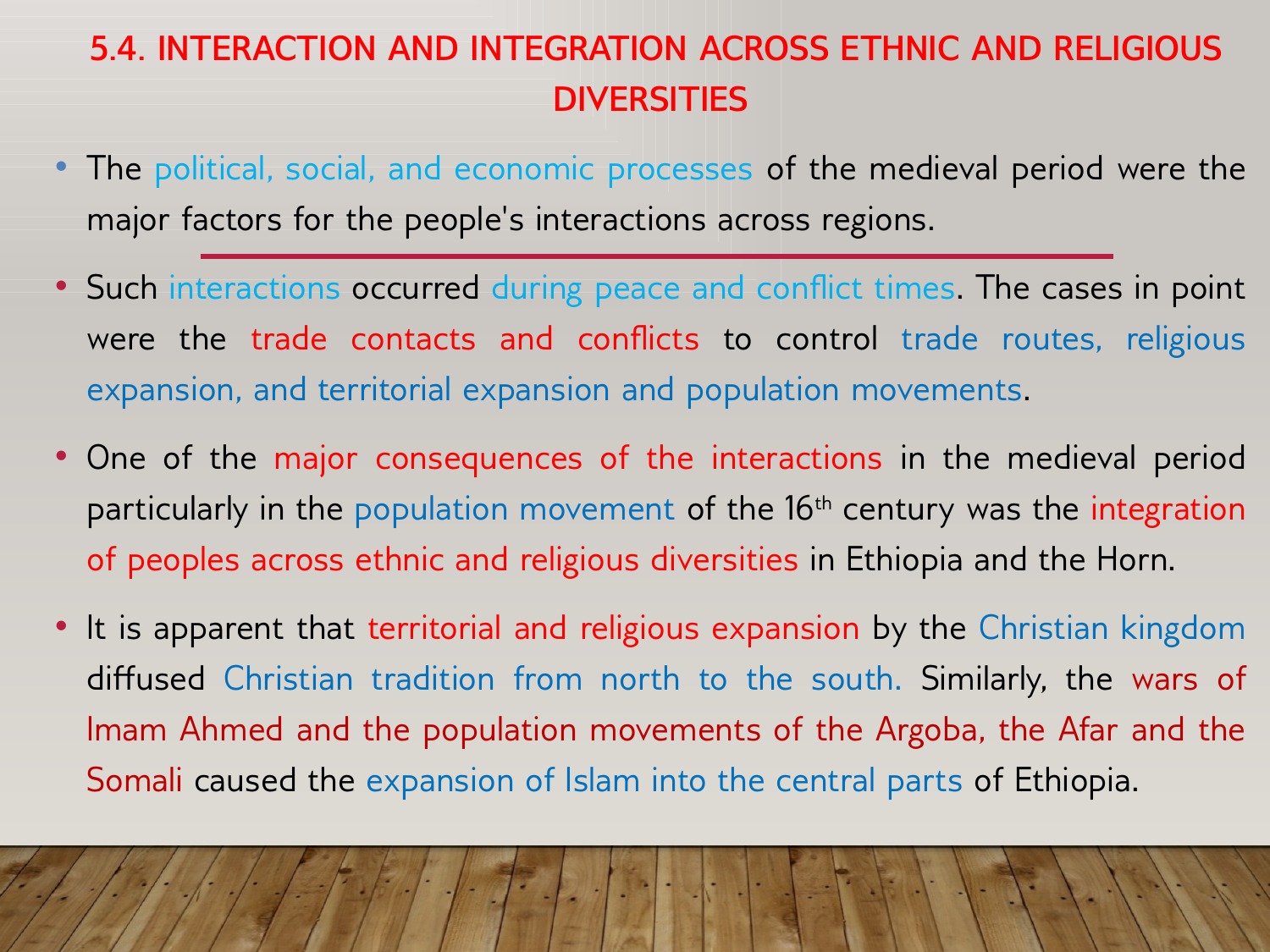

5.4. INTERACTION AND INTEGRATION ACROSS ETHNIC AND RELIGIOUS DIVERSITIES
The political, social, and economic processes of the medieval period were the major factors for the people's interactions across regions.
Such interactions occurred during peace and conflict times. The cases in point were the trade contacts and conflicts to control trade routes, religious expansion, and territorial expansion and population movements.
One of the major consequences of the interactions in the medieval period particularly in the population movement of the 16th century was the integration of peoples across ethnic and religious diversities in Ethiopia and the Horn.
It is apparent that territorial and religious expansion by the Christian kingdom diffused Christian tradition from north to the south. Similarly, the wars of Imam Ahmed and the population movements of the Argoba, the Afar and the Somali caused the expansion of Islam into the central parts of Ethiopia.